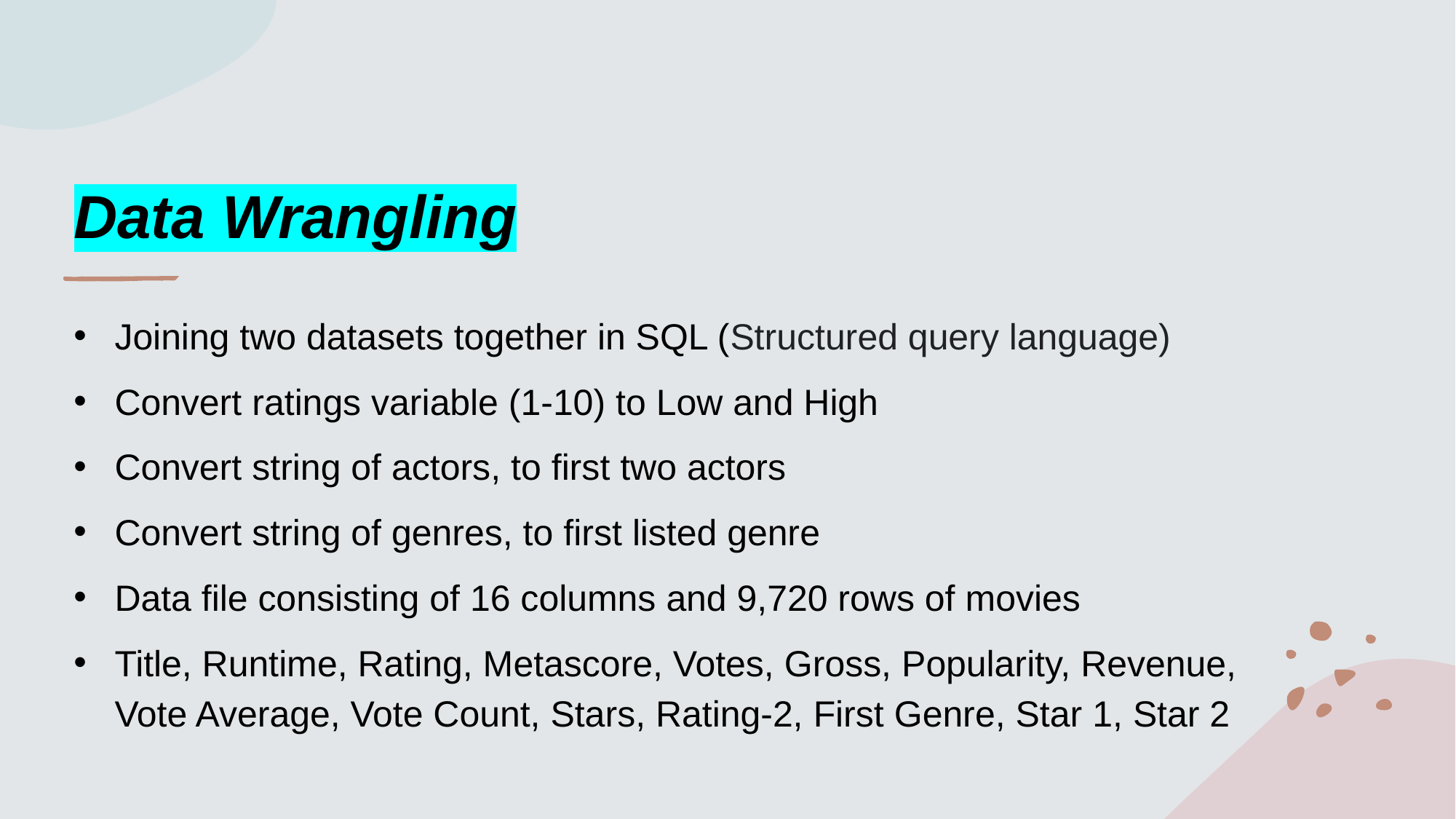

Data Wrangling
Joining two datasets together in SQL (Structured query language)
Convert ratings variable (1-10) to Low and High
Convert string of actors, to first two actors
Convert string of genres, to first listed genre
Data file consisting of 16 columns and 9,720 rows of movies
Title, Runtime, Rating, Metascore, Votes, Gross, Popularity, Revenue, Vote Average, Vote Count, Stars, Rating-2, First Genre, Star 1, Star 2